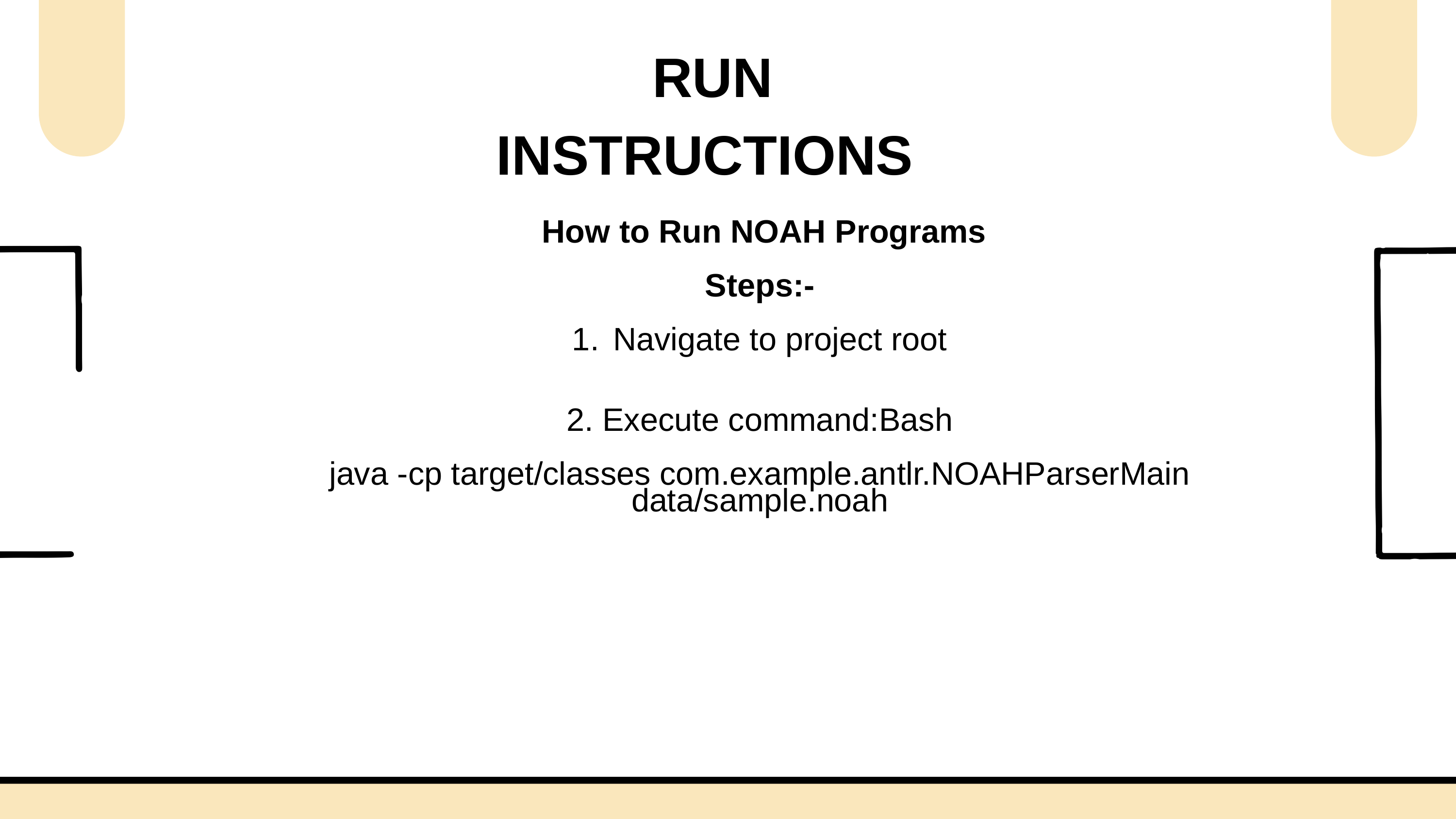

RUN INSTRUCTIONS
 How to Run NOAH Programs

Steps:-

Navigate to project root

2. Execute command:Bash

java -cp target/classes com.example.antlr.NOAHParserMain data/sample.noah